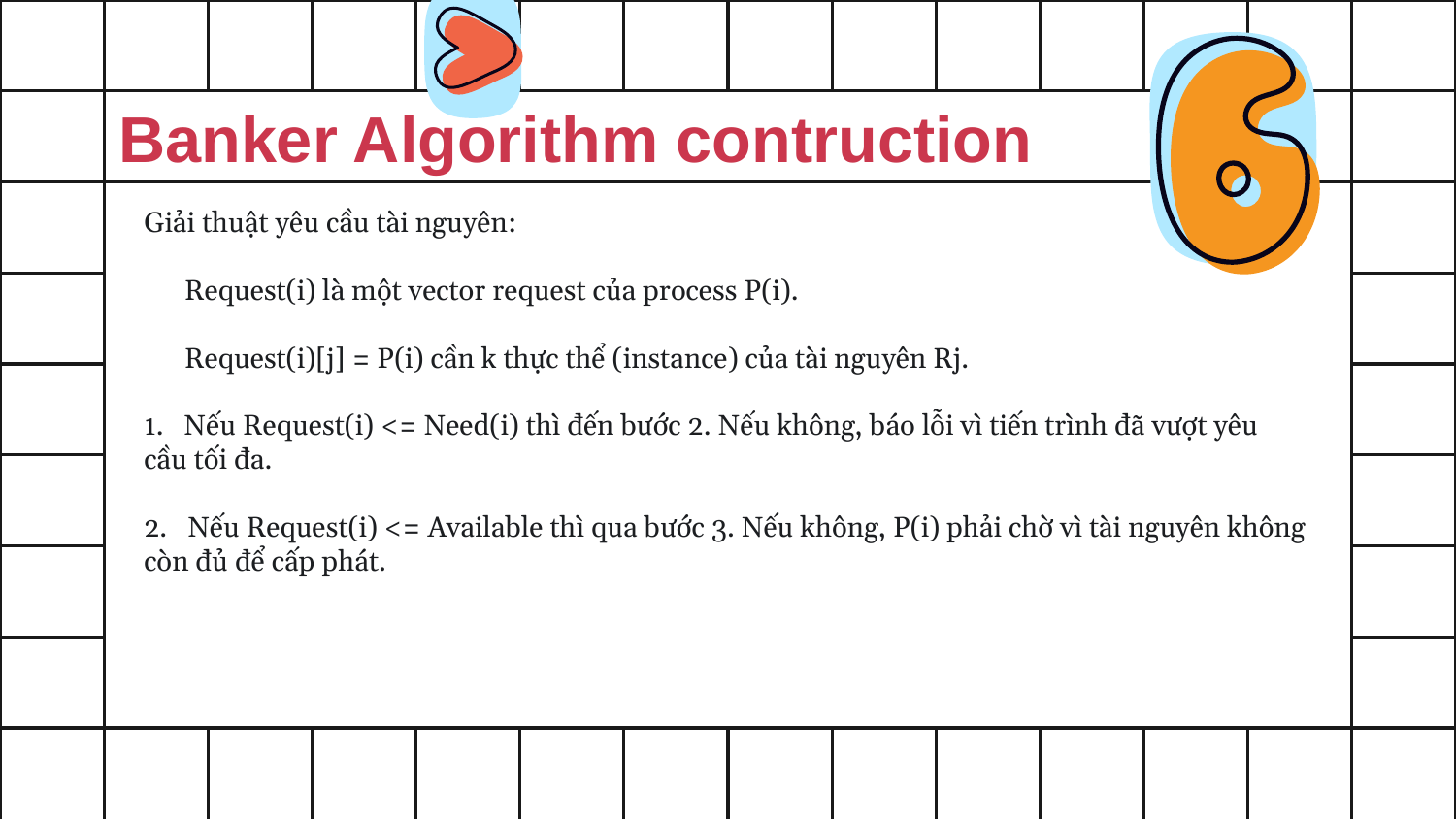

Banker Algorithm contruction
Giải thuật yêu cầu tài nguyên:

      Request(i) là một vector request của process P(i).

      Request(i)[j] = P(i) cần k thực thể (instance) của tài nguyên Rj.

1.   Nếu Request(i) <= Need(i) thì đến bước 2. Nếu không, báo lỗi vì tiến trình đã vượt yêu cầu tối đa.

2.   Nếu Request(i) <= Available thì qua bước 3. Nếu không, P(i) phải chờ vì tài nguyên không còn đủ để cấp phát.